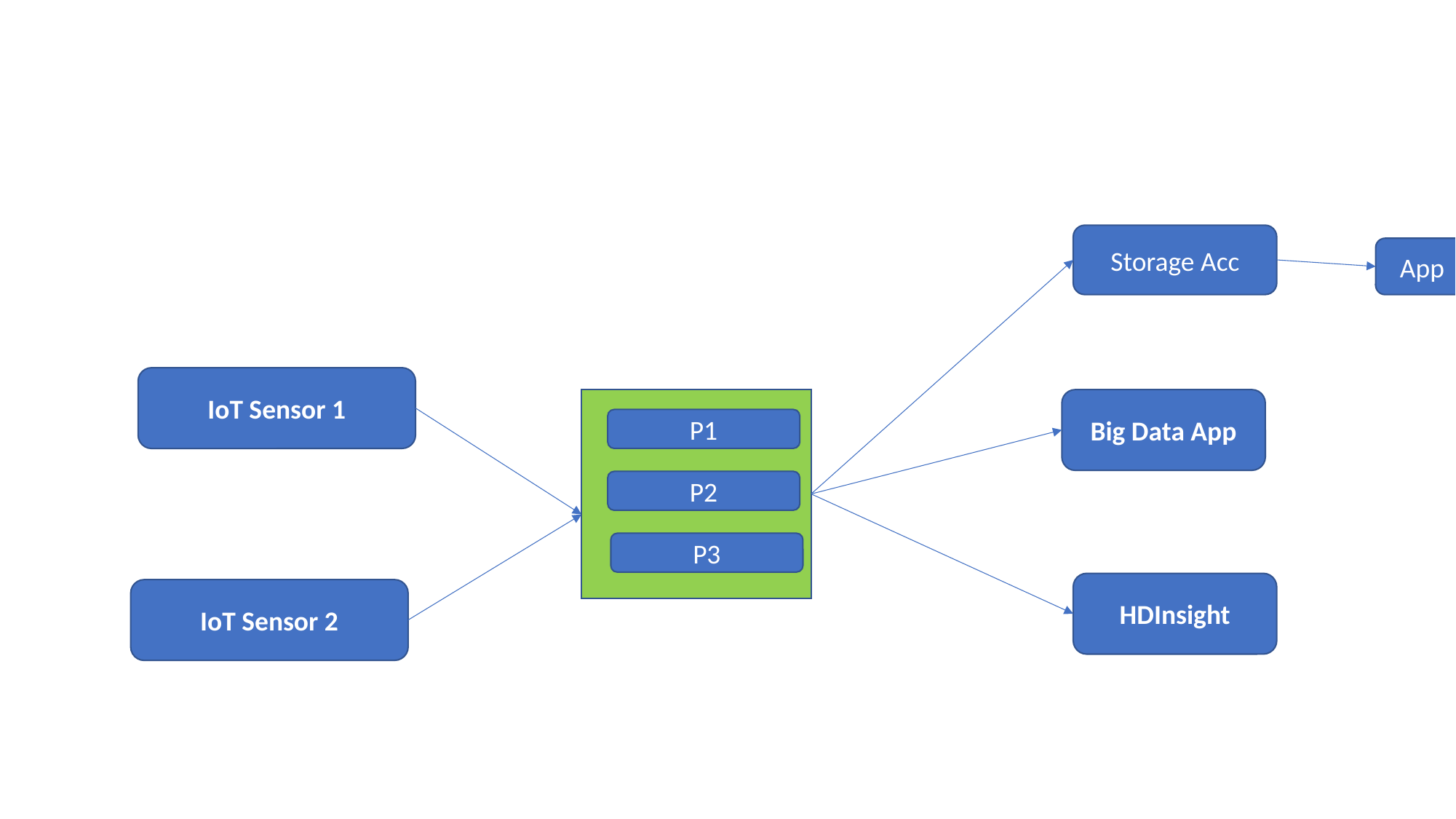

Storage Acc
App
IoT Sensor 1
Event Hub
Big Data App
P1
P2
P3
HDInsight
IoT Sensor 2